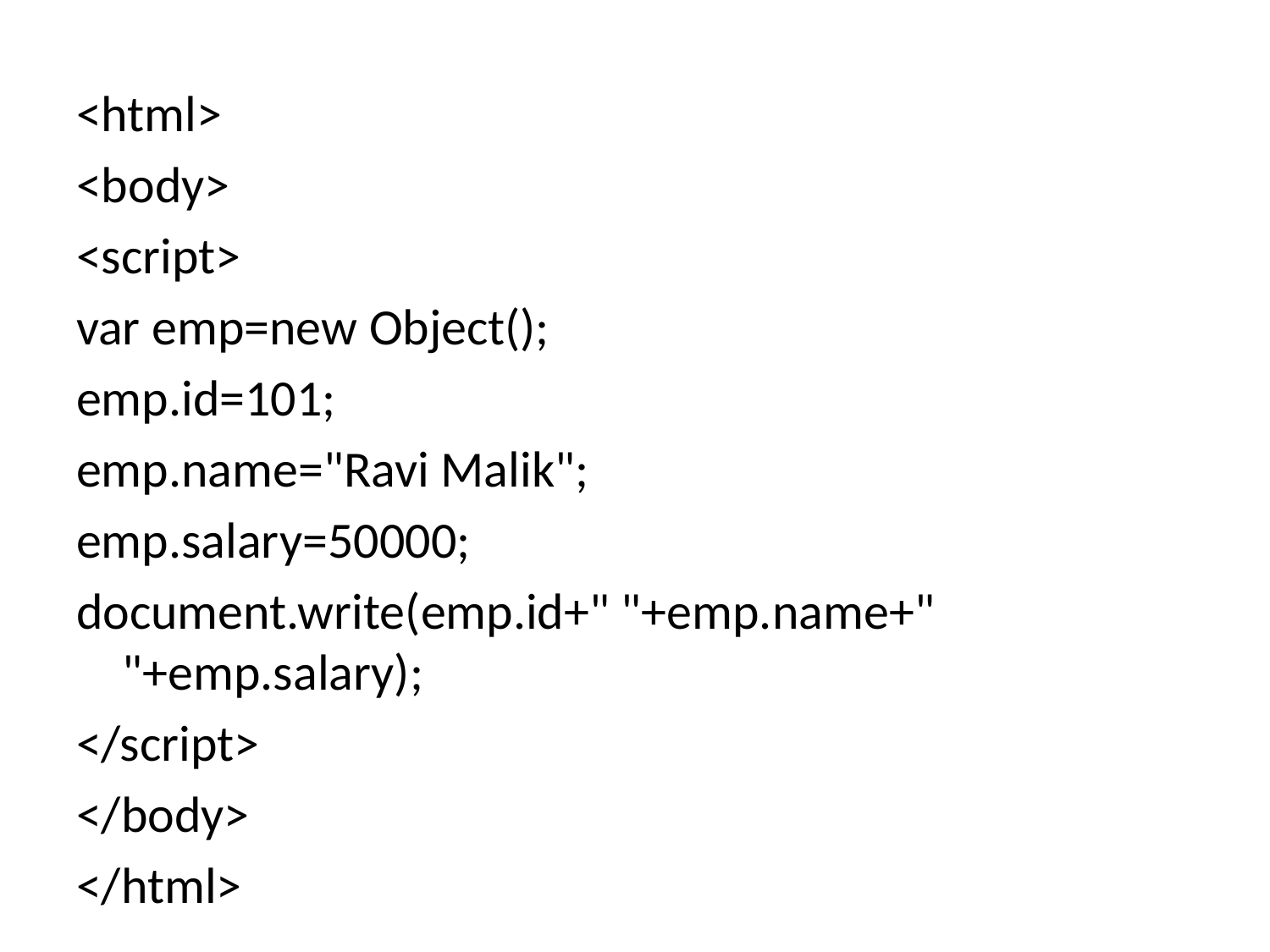

<html>
<body>
<script>
var emp=new Object();
emp.id=101;
emp.name="Ravi Malik";
emp.salary=50000;
document.write(emp.id+" "+emp.name+" "+emp.salary);
</script>
</body>
</html>